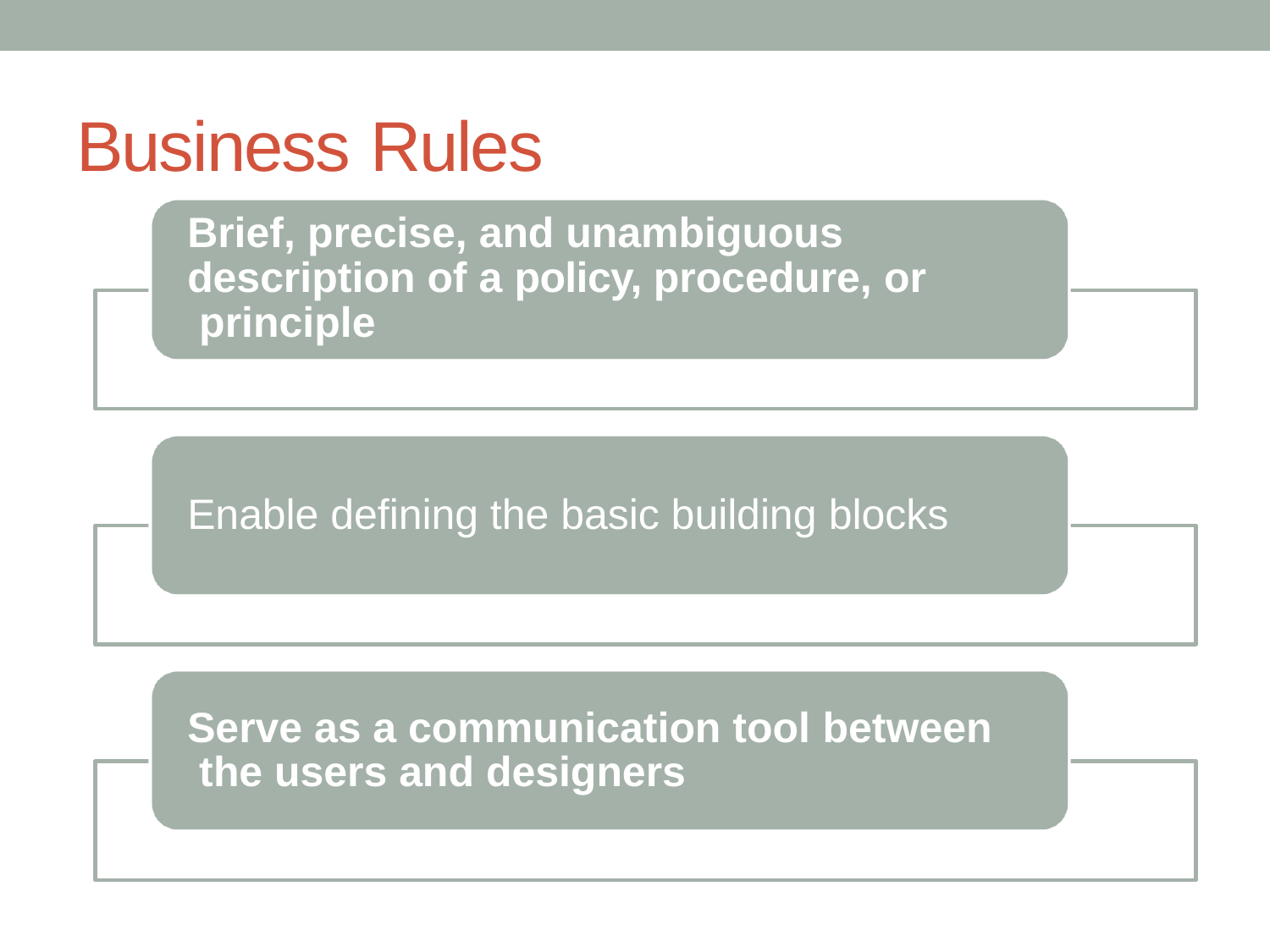

# Business Rules

Brief, precise, and unambiguous  description of a policy, procedure, or  principle

Enable defining the basic building blocks

Serve as a communication tool between  the users and designers